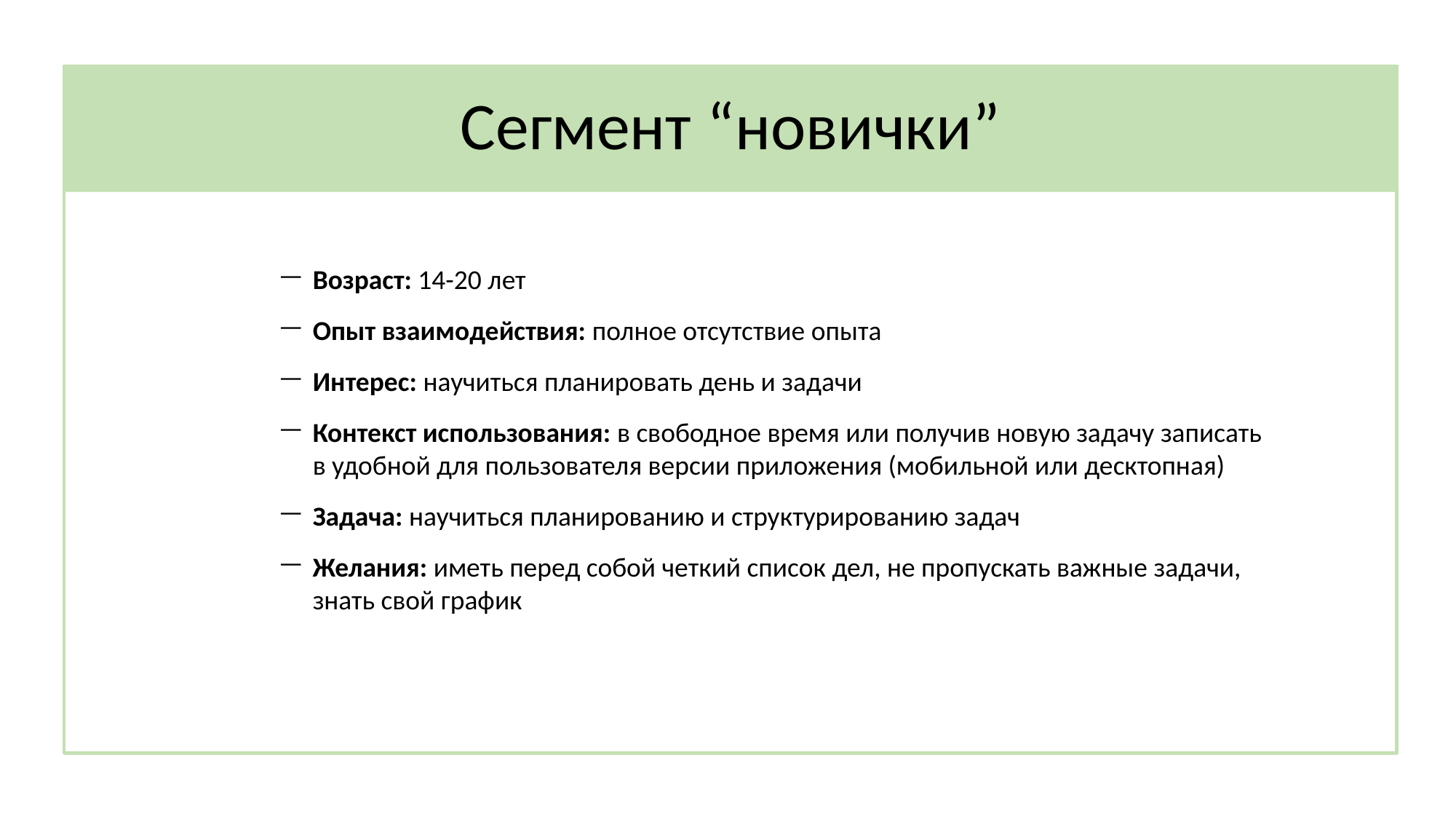

# Сегмент “новички”
Возраст: 14-20 лет
Опыт взаимодействия: полное отсутствие опыта
Интерес: научиться планировать день и задачи
Контекст использования: в свободное время или получив новую задачу записать в удобной для пользователя версии приложения (мобильной или десктопная)
Задача: научиться планированию и структурированию задач
Желания: иметь перед собой четкий список дел, не пропускать важные задачи, знать свой график